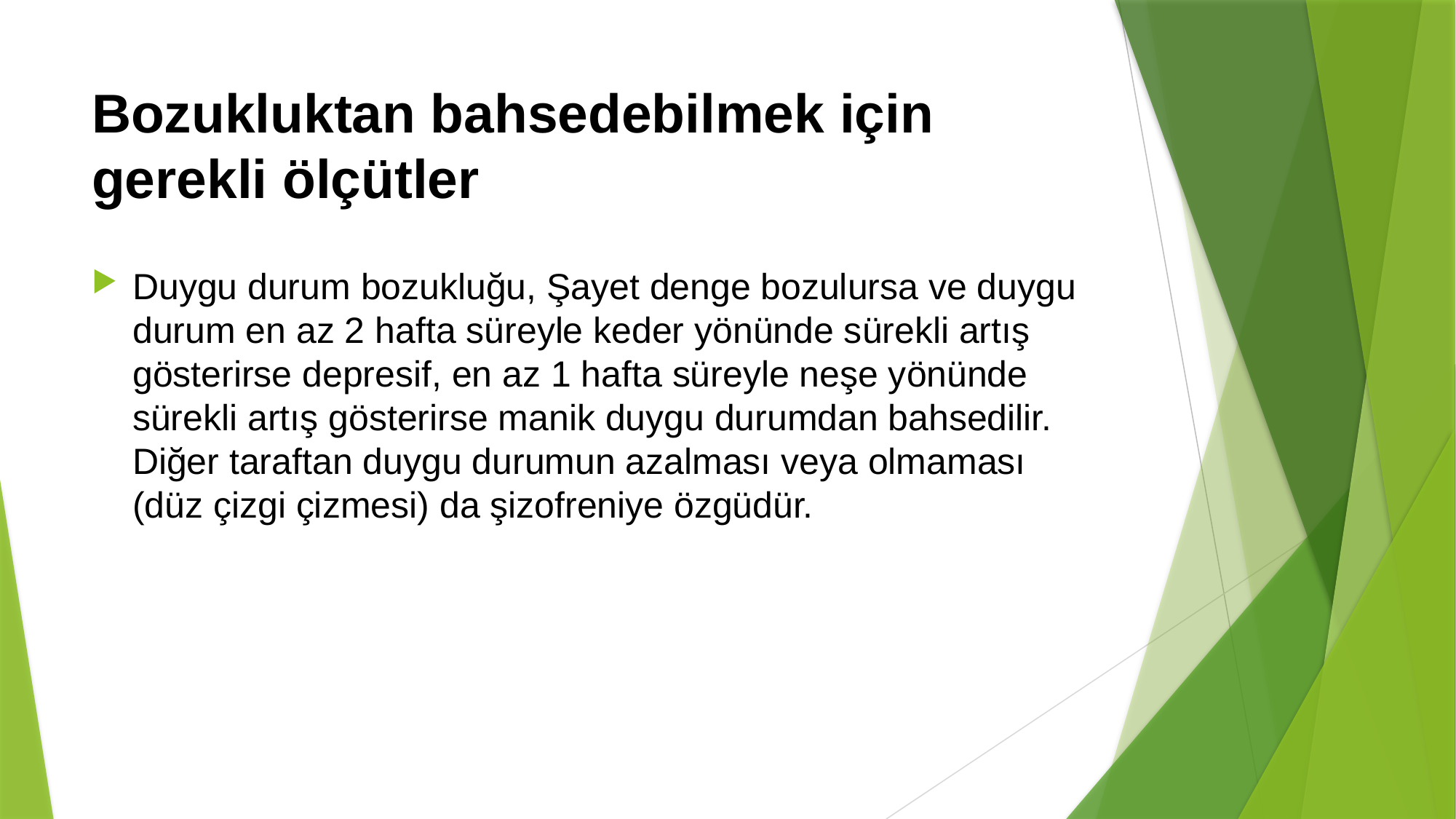

# Bozukluktan bahsedebilmek için gerekli ölçütler
Duygu durum bozukluğu, Şayet denge bozulursa ve duygu durum en az 2 hafta süreyle keder yönünde sürekli artış gösterirse depresif, en az 1 hafta süreyle neşe yönünde sürekli artış gösterirse manik duygu durumdan bahsedilir. Diğer taraftan duygu durumun azalması veya olmaması (düz çizgi çizmesi) da şizofreniye özgüdür.